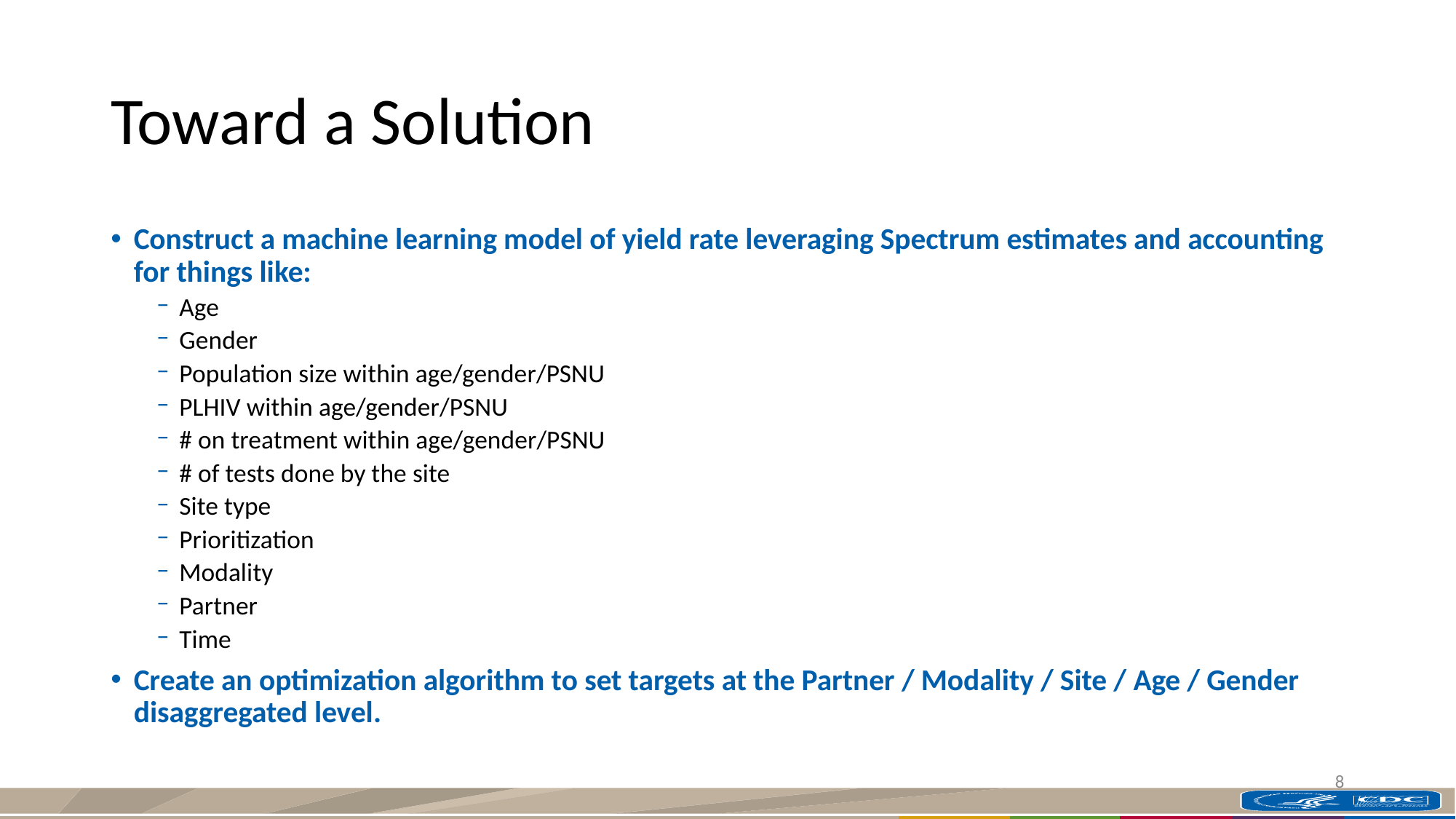

# Toward a Solution
Construct a machine learning model of yield rate leveraging Spectrum estimates and accounting for things like:
Age
Gender
Population size within age/gender/PSNU
PLHIV within age/gender/PSNU
# on treatment within age/gender/PSNU
# of tests done by the site
Site type
Prioritization
Modality
Partner
Time
Create an optimization algorithm to set targets at the Partner / Modality / Site / Age / Gender disaggregated level.

8